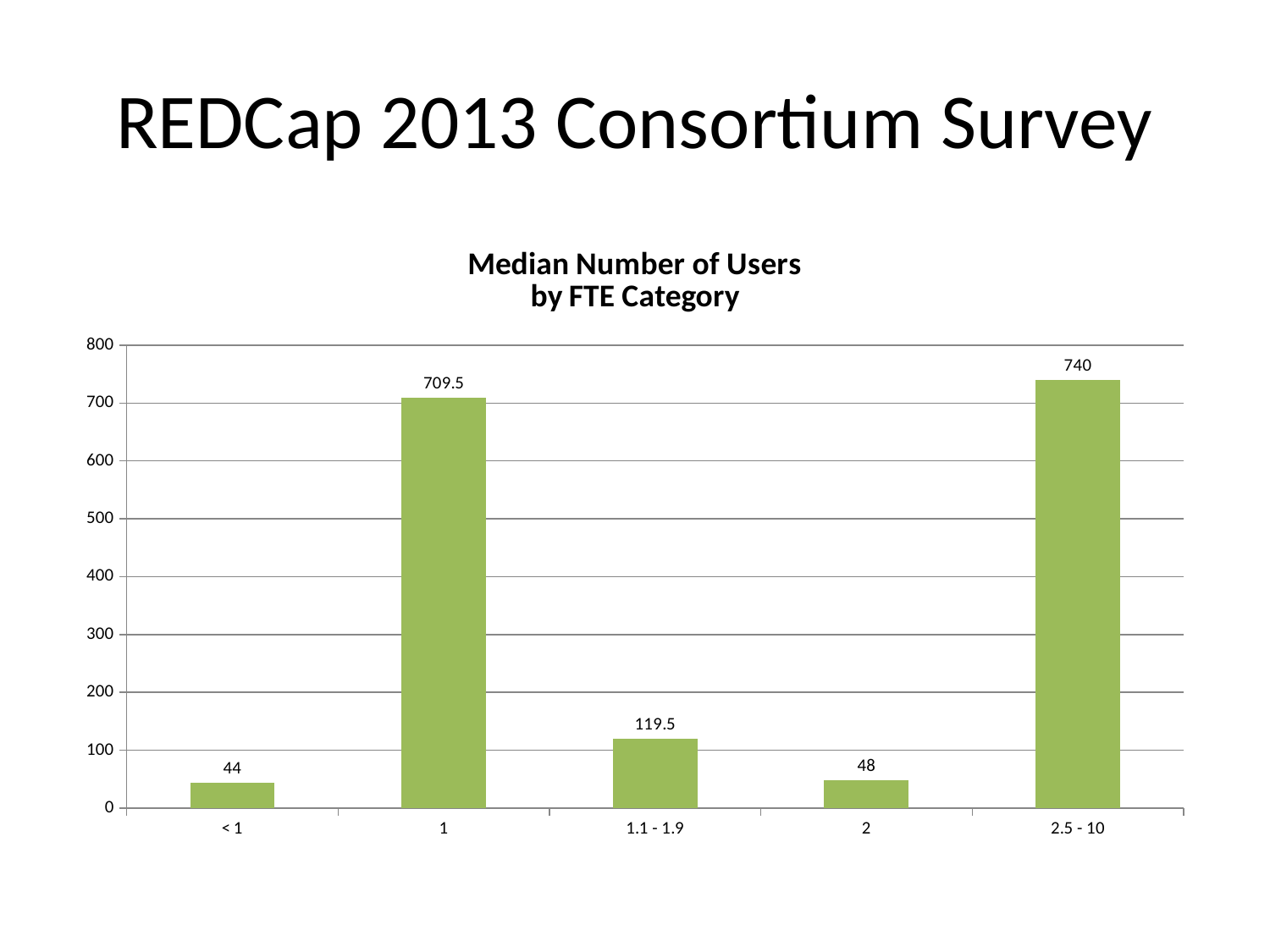

# REDCap 2013 Consortium Survey

### Chart: Median Number of Users
by FTE Category

| Category | median users |
|---|---|
| < 1 | 44.0 |
| 1 | 709.5 |
| 1.1 - 1.9 | 119.5 |
| 2 | 48.0 |
| 2.5 - 10 | 740.0 |